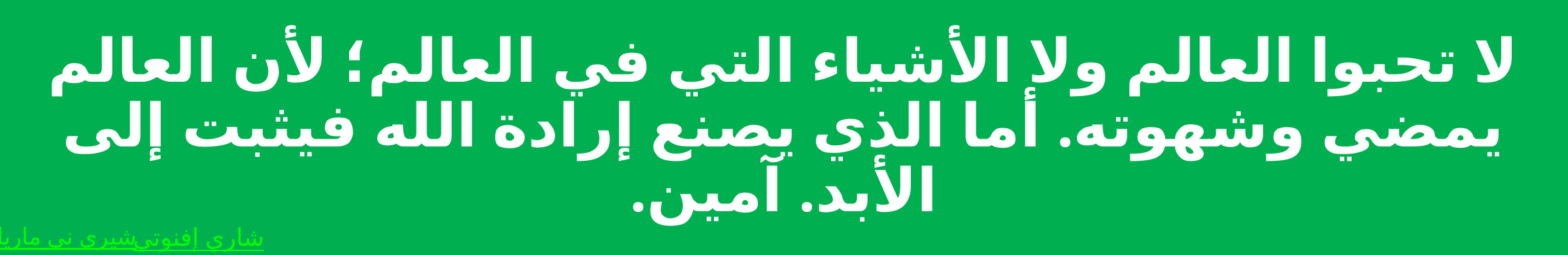

لا تحبوا العالم ولا الأشياء التي في العالم؛ لأن العالم يمضي وشهوته. أما الذي يصنع إرادة الله فيثبت إلى الأبد. آمين.
شاري إفنوتي
شيرى نى ماريا